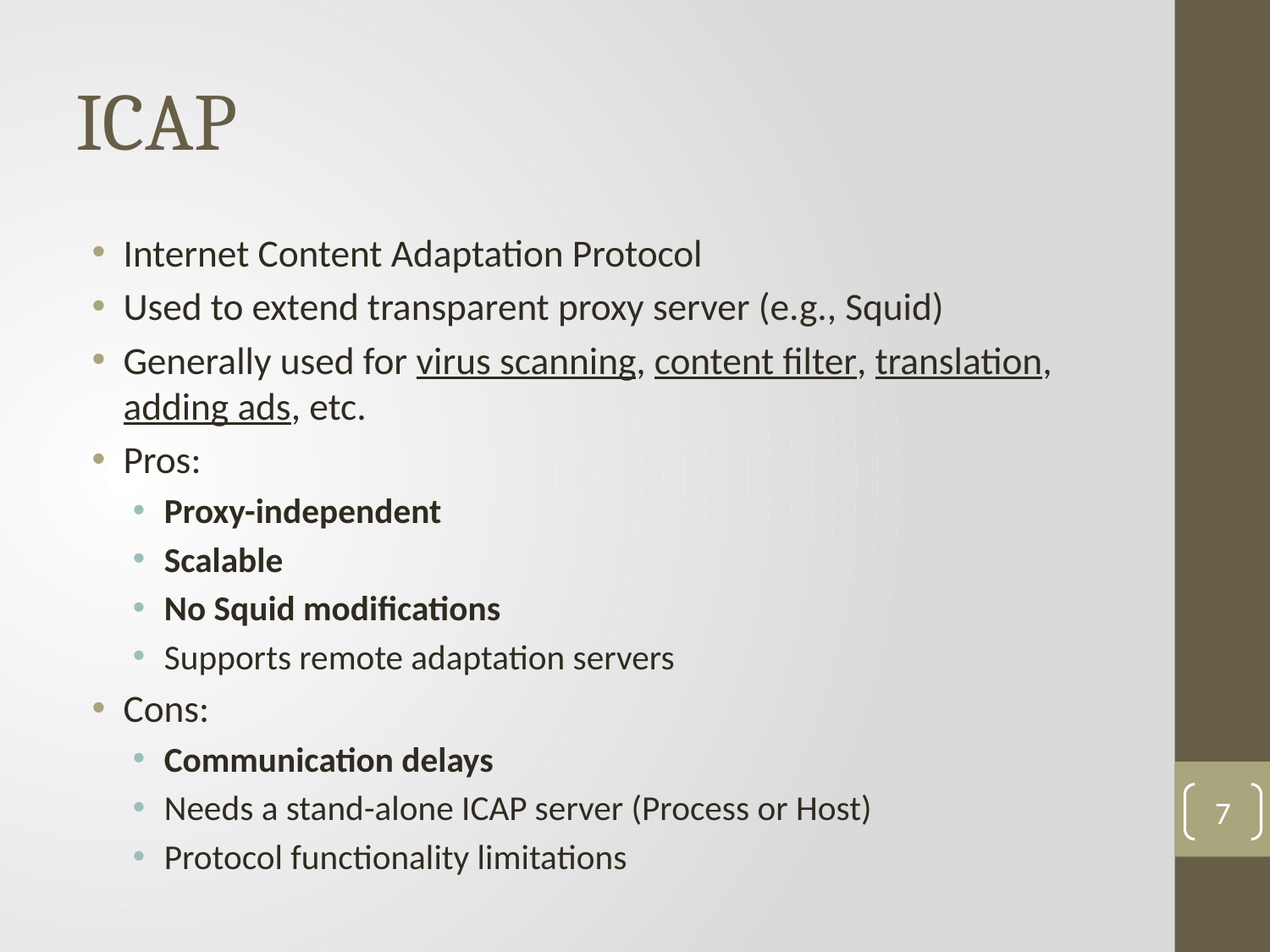

# ICAP
Internet Content Adaptation Protocol
Used to extend transparent proxy server (e.g., Squid)
Generally used for virus scanning, content filter, translation, adding ads, etc.
Pros:
Proxy-independent
Scalable
No Squid modifications
Supports remote adaptation servers
Cons:
Communication delays
Needs a stand-alone ICAP server (Process or Host)
Protocol functionality limitations
7